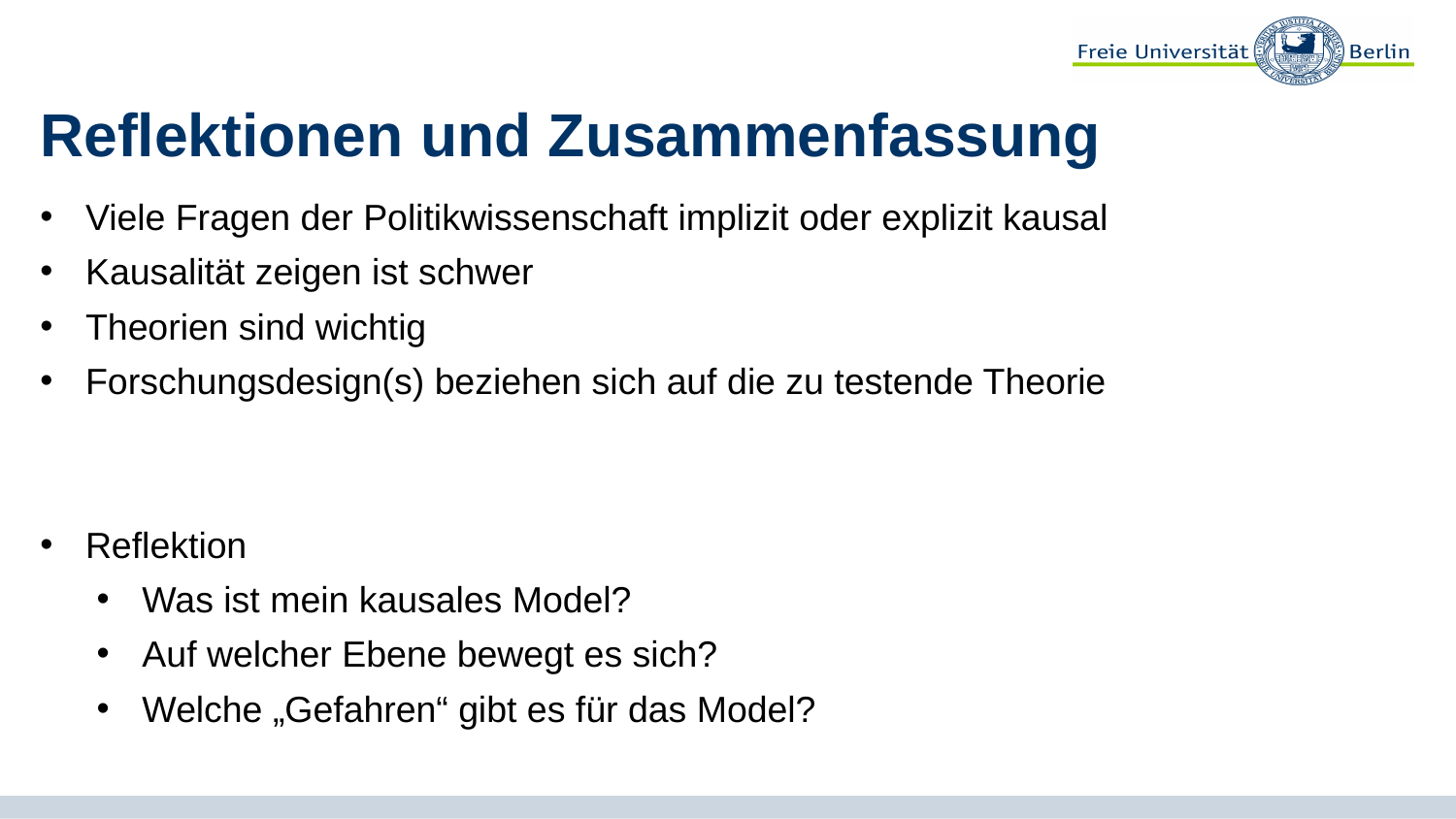

# Reflektionen und Zusammenfassung
Viele Fragen der Politikwissenschaft implizit oder explizit kausal
Kausalität zeigen ist schwer
Theorien sind wichtig
Forschungsdesign(s) beziehen sich auf die zu testende Theorie

Reflektion
Was ist mein kausales Model?
Auf welcher Ebene bewegt es sich?
Welche „Gefahren“ gibt es für das Model?